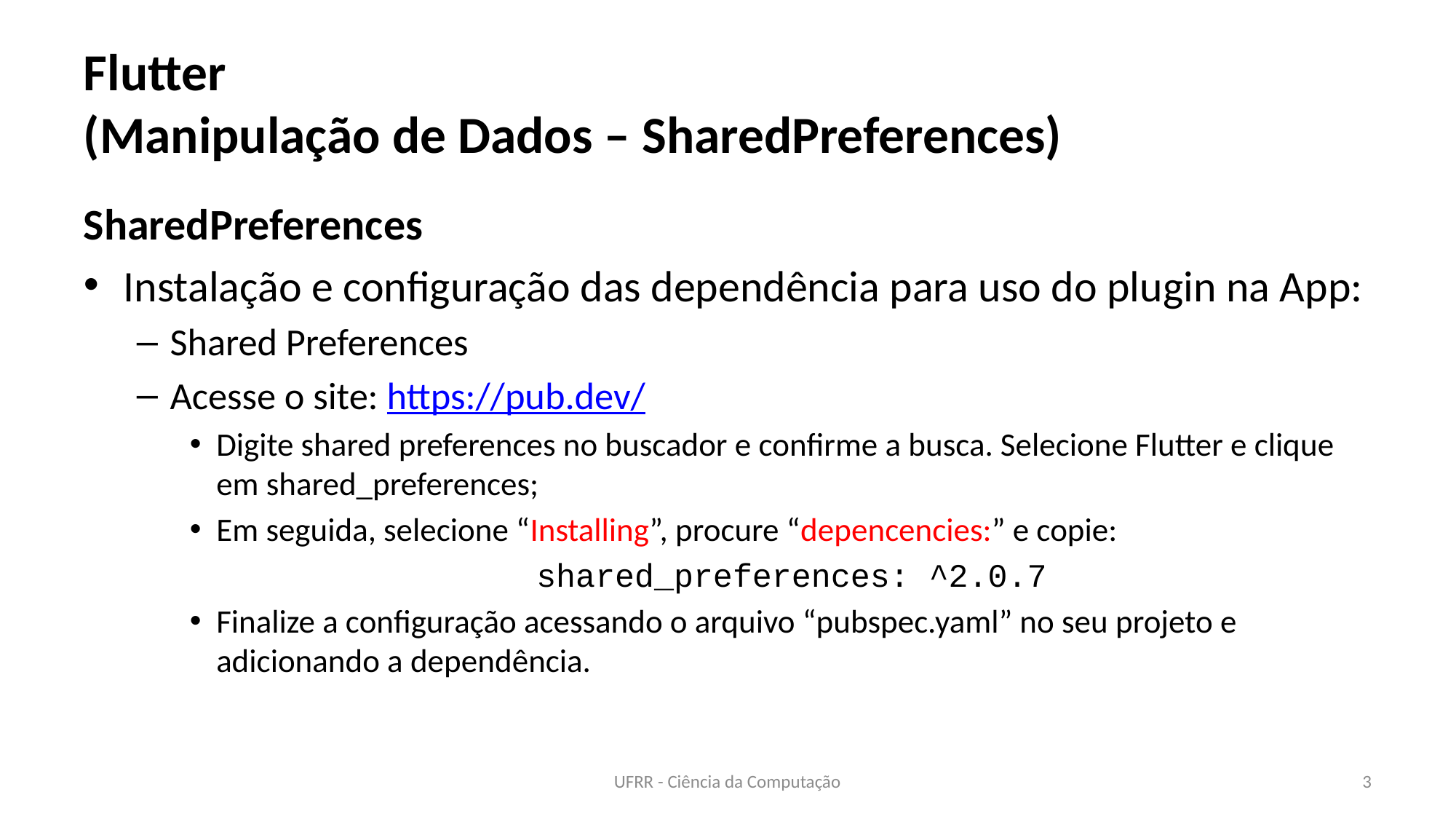

# Flutter (Manipulação de Dados – SharedPreferences)
SharedPreferences
Instalação e configuração das dependência para uso do plugin na App:
Shared Preferences
Acesse o site: https://pub.dev/
Digite shared preferences no buscador e confirme a busca. Selecione Flutter e clique em shared_preferences;
Em seguida, selecione “Installing”, procure “depencencies:” e copie:
   shared_preferences: ^2.0.7
Finalize a configuração acessando o arquivo “pubspec.yaml” no seu projeto e adicionando a dependência.

UFRR - Ciência da Computação
3